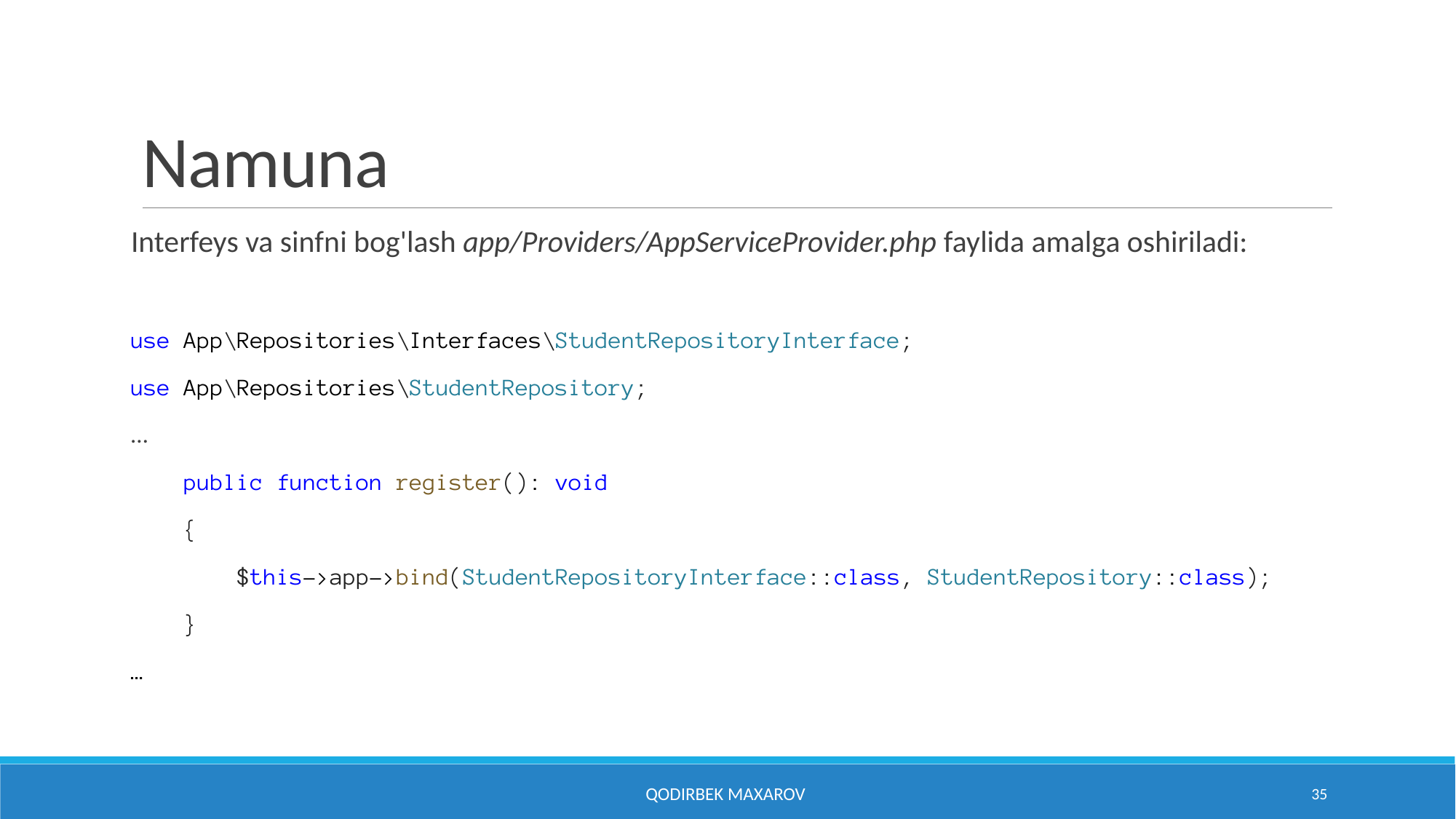

# Namuna
Interfeys va sinfni bog'lash app/Providers/AppServiceProvider.php faylida amalga oshiriladi:

use App\Repositories\Interfaces\StudentRepositoryInterface;
use App\Repositories\StudentRepository;
…
    public function register(): void
    {
        $this->app->bind(StudentRepositoryInterface::class, StudentRepository::class);
    }
…
Qodirbek Maxarov
35